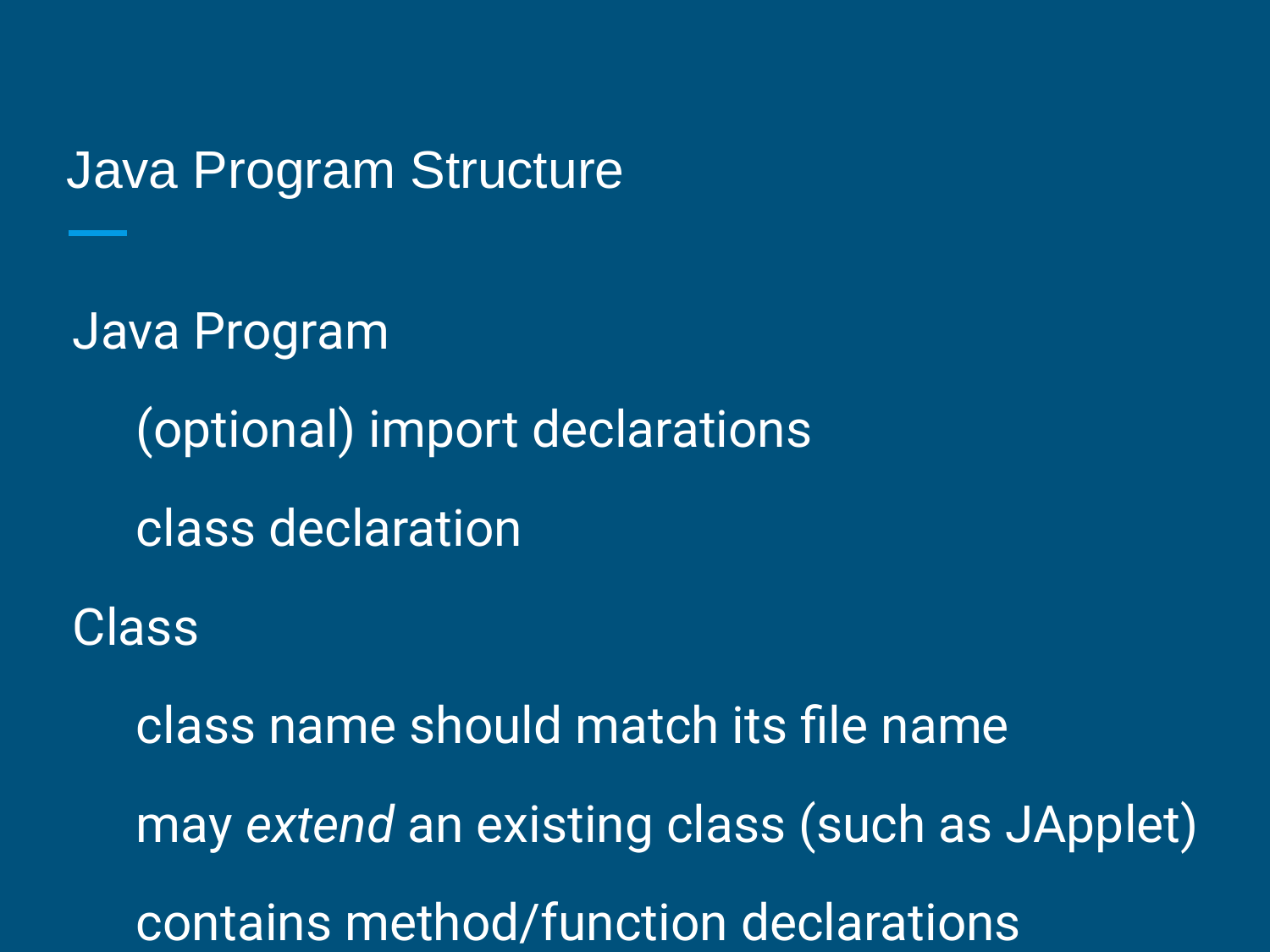

# Java Program Structure
Java Program
(optional) import declarations
class declaration
Class
class name should match its file name
may extend an existing class (such as JApplet)
contains method/function declarations